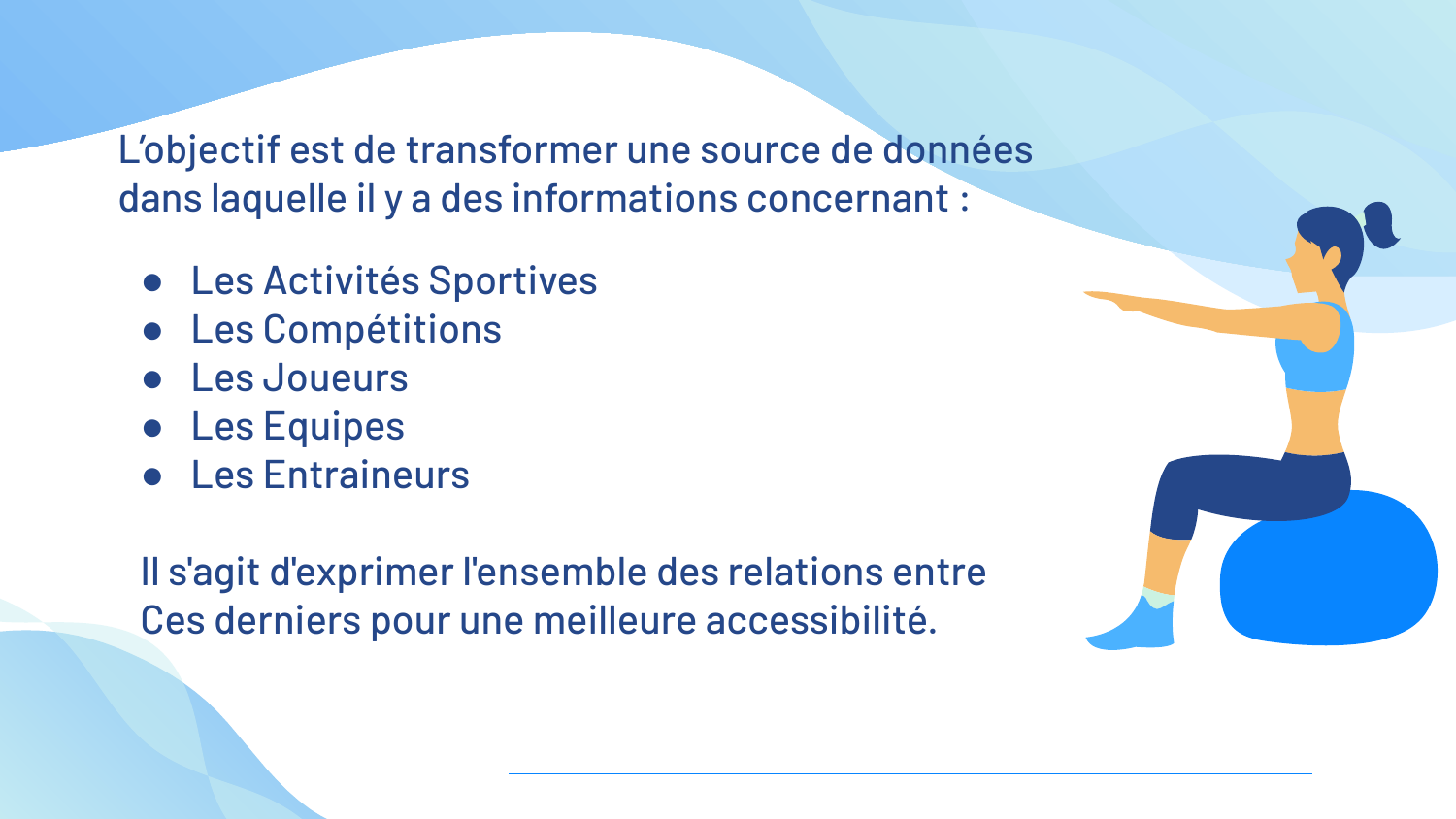

L’objectif est de transformer une source de données dans laquelle il y a des informations concernant :

Les Activités Sportives
Les Compétitions
Les Joueurs
Les Equipes
Les Entraineurs

Il s'agit d'exprimer l'ensemble des relations entre
Ces derniers pour une meilleure accessibilité.